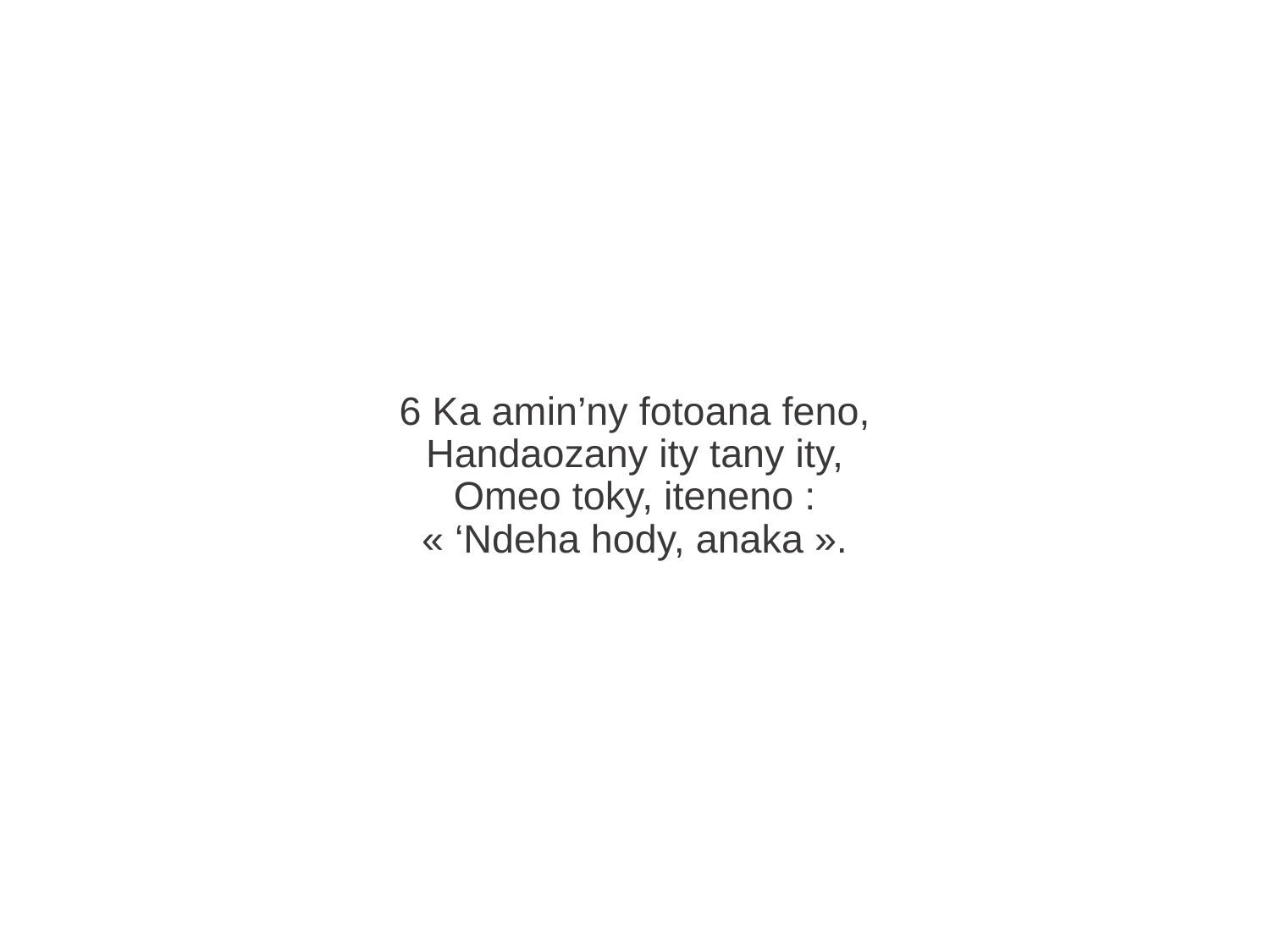

6 Ka amin’ny fotoana feno,
Handaozany ity tany ity,
Omeo toky, iteneno :
« ‘Ndeha hody, anaka ».